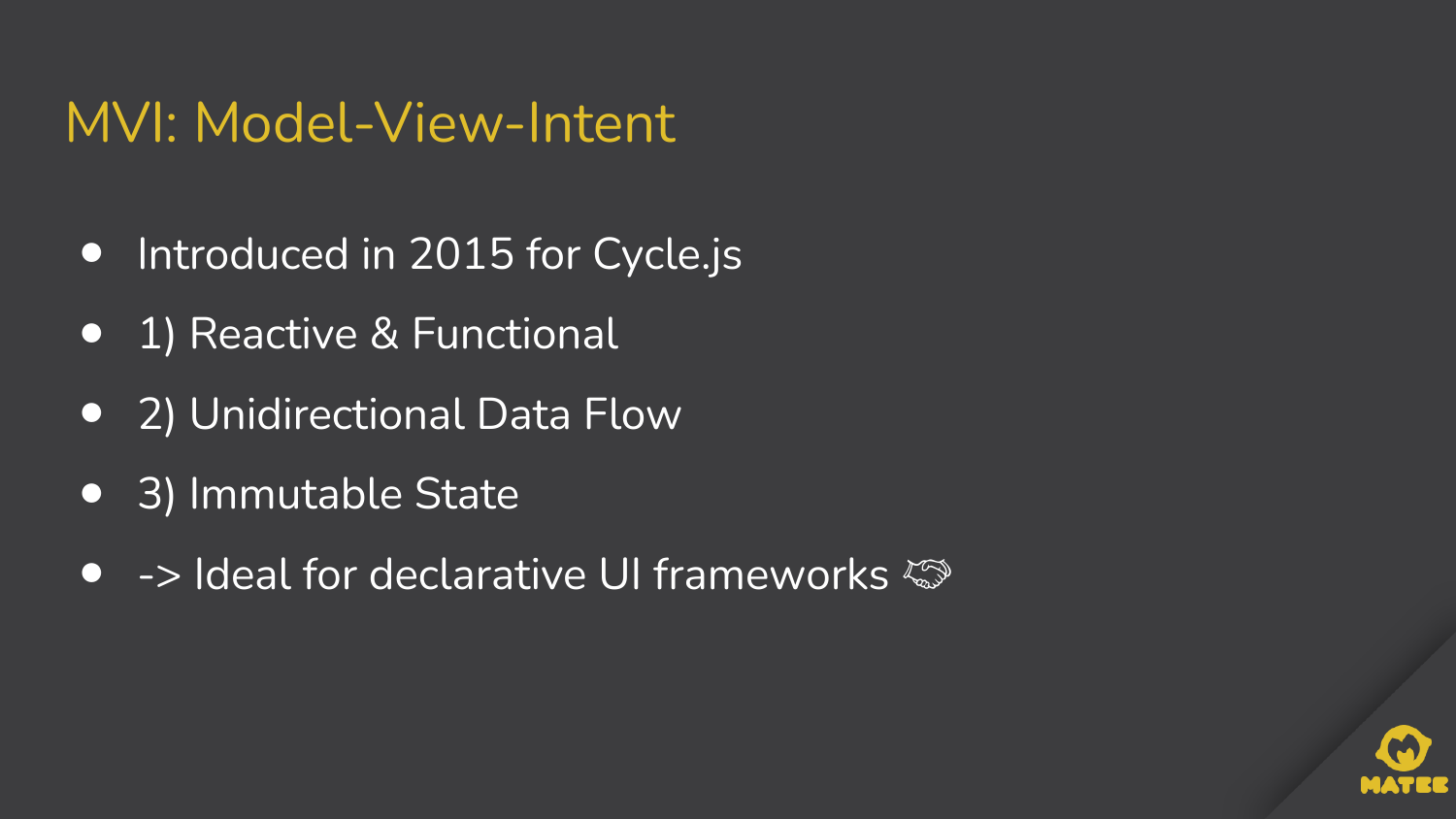

# MVI: Model-View-Intent

Introduced in 2015 for Cycle.js
1) Reactive & Functional
2) Unidirectional Data Flow
3) Immutable State
-> Ideal for declarative UI frameworks 🤝